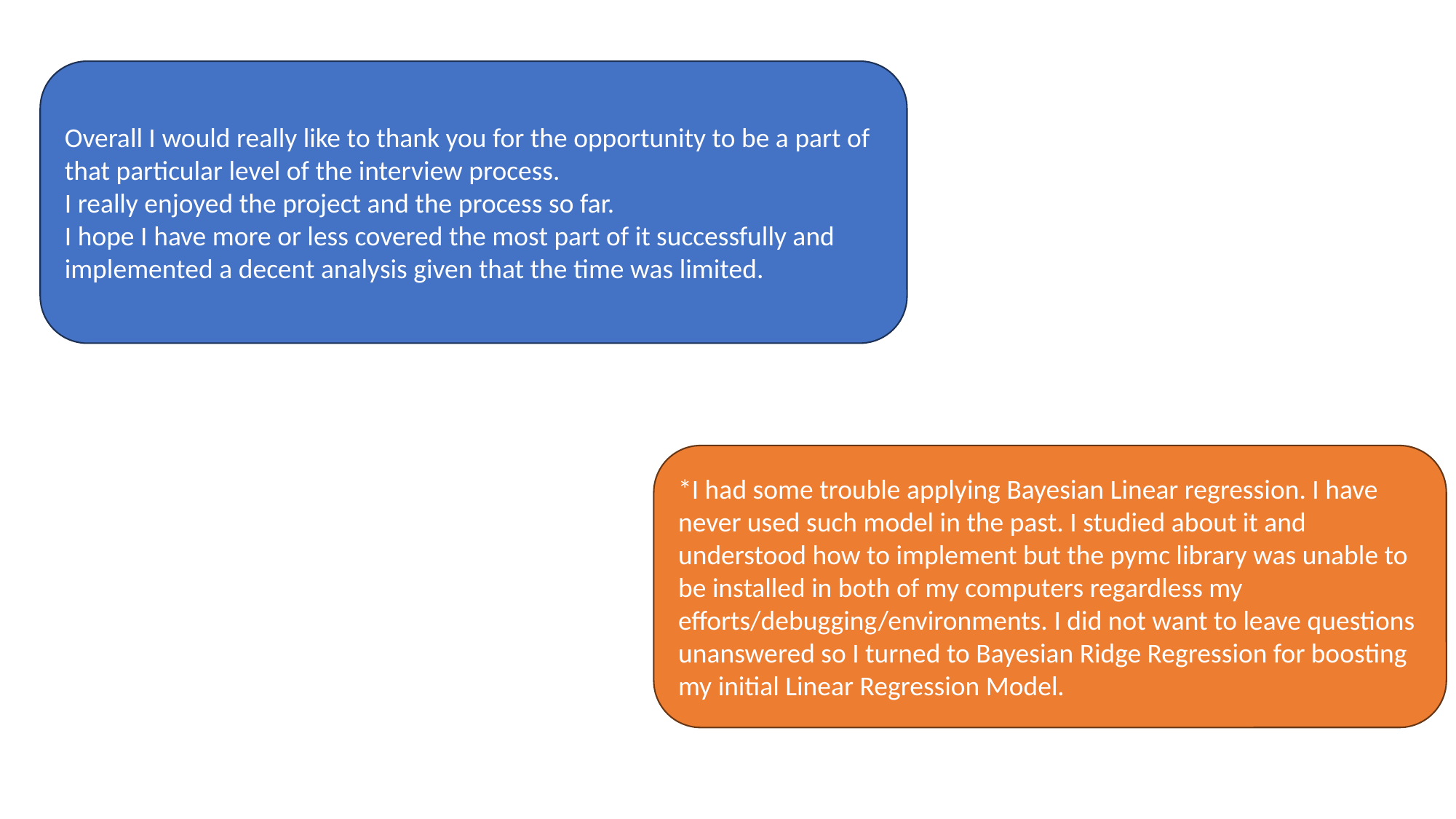

Overall I would really like to thank you for the opportunity to be a part of that particular level of the interview process.
I really enjoyed the project and the process so far.
I hope I have more or less covered the most part of it successfully and implemented a decent analysis given that the time was limited.
*I had some trouble applying Bayesian Linear regression. I have never used such model in the past. I studied about it and understood how to implement but the pymc library was unable to be installed in both of my computers regardless my efforts/debugging/environments. I did not want to leave questions unanswered so I turned to Bayesian Ridge Regression for boosting my initial Linear Regression Model.